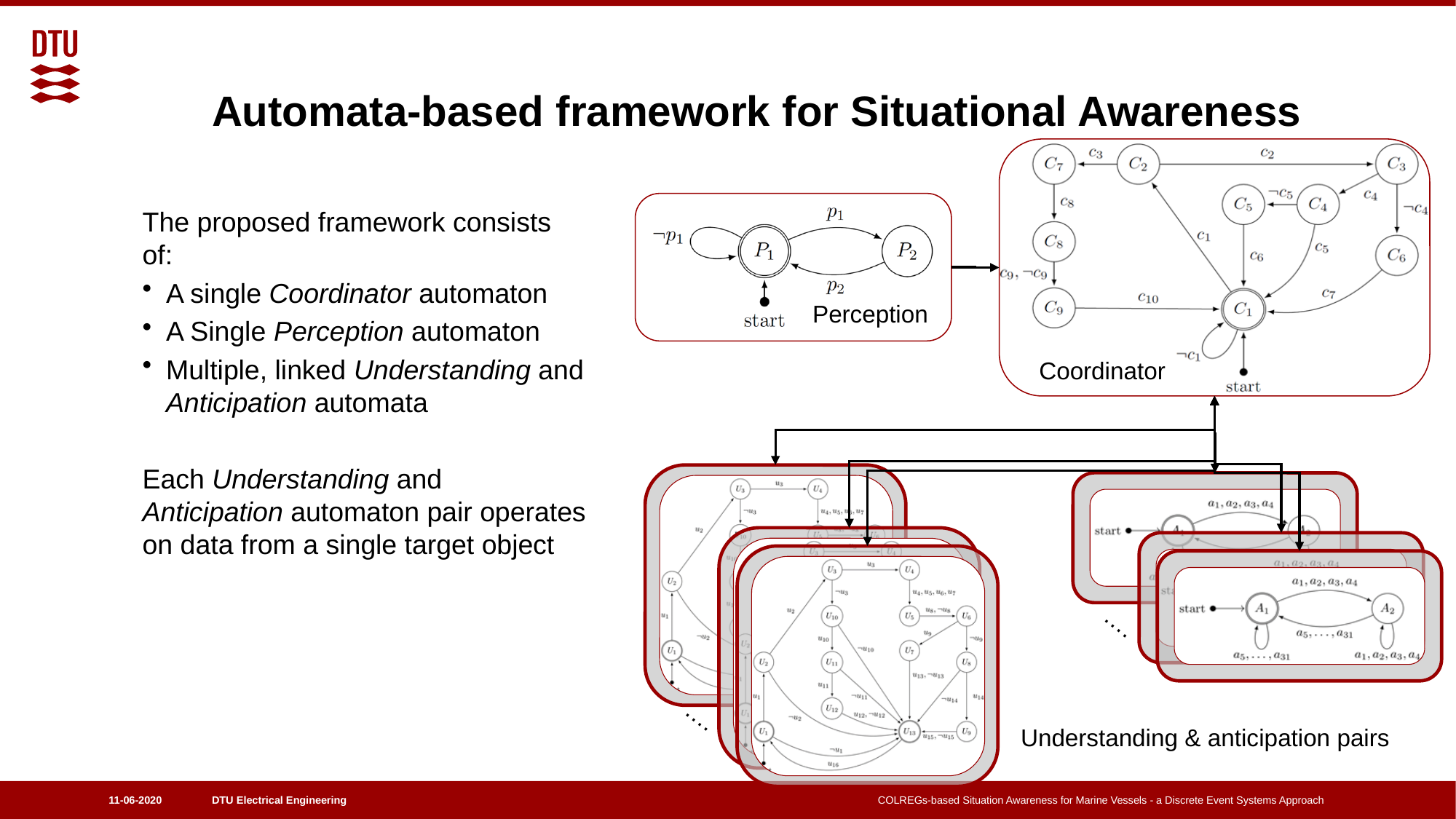

# Automata-based framework for Situational Awareness

Coordinator

Perception
The proposed framework consists of:
A single Coordinator automaton
A Single Perception automaton
Multiple, linked Understanding and Anticipation automata

Each Understanding and Anticipation automaton pair operates on data from a single target object

….
….
Understanding & anticipation pairs
COLREGs-based Situation Awareness for Marine Vessels - a Discrete Event Systems Approach